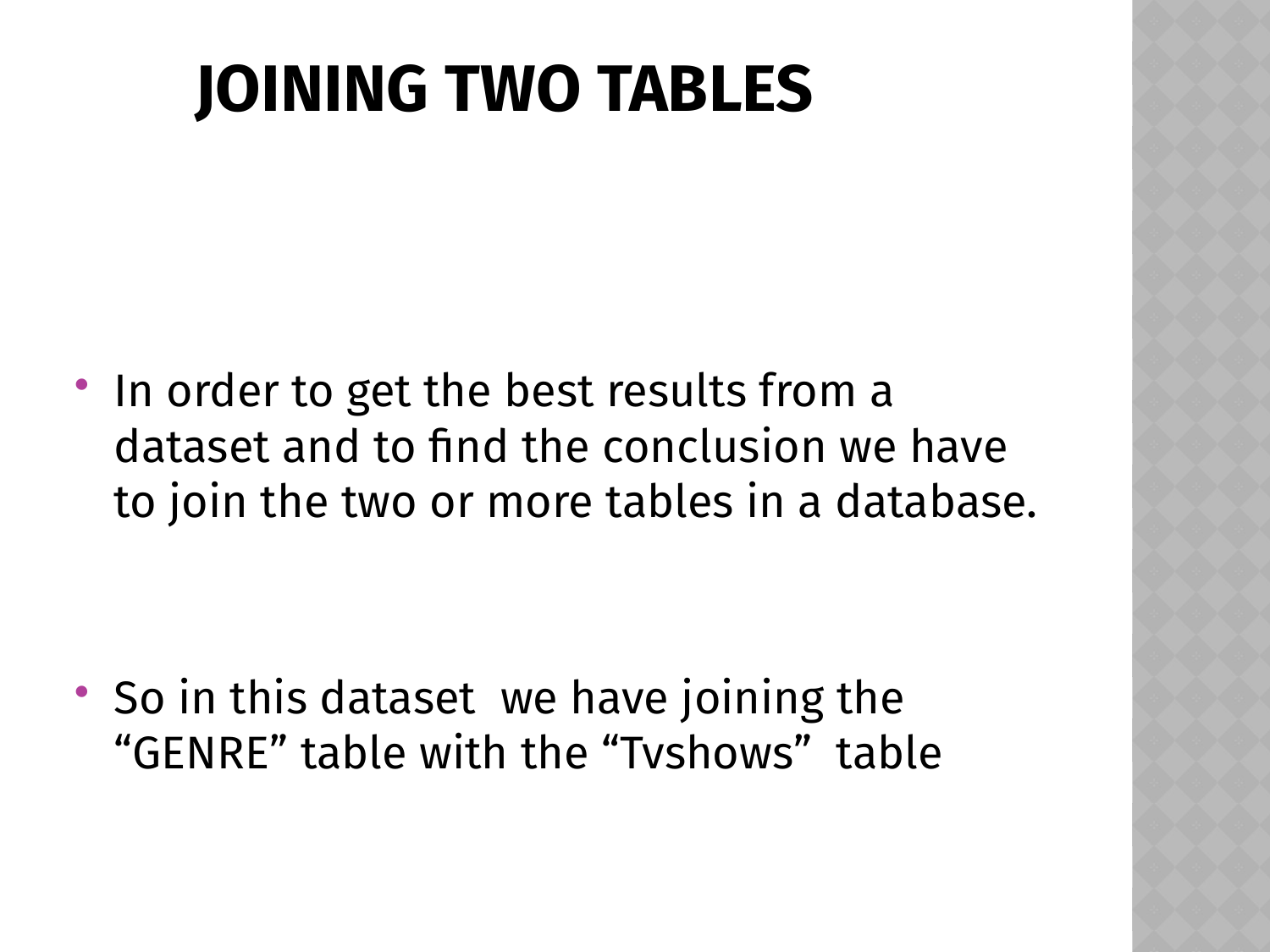

# Joining two tables

In order to get the best results from a dataset and to find the conclusion we have to join the two or more tables in a database.

So in this dataset  we have joining the  “GENRE” table with the “Tvshows”  table